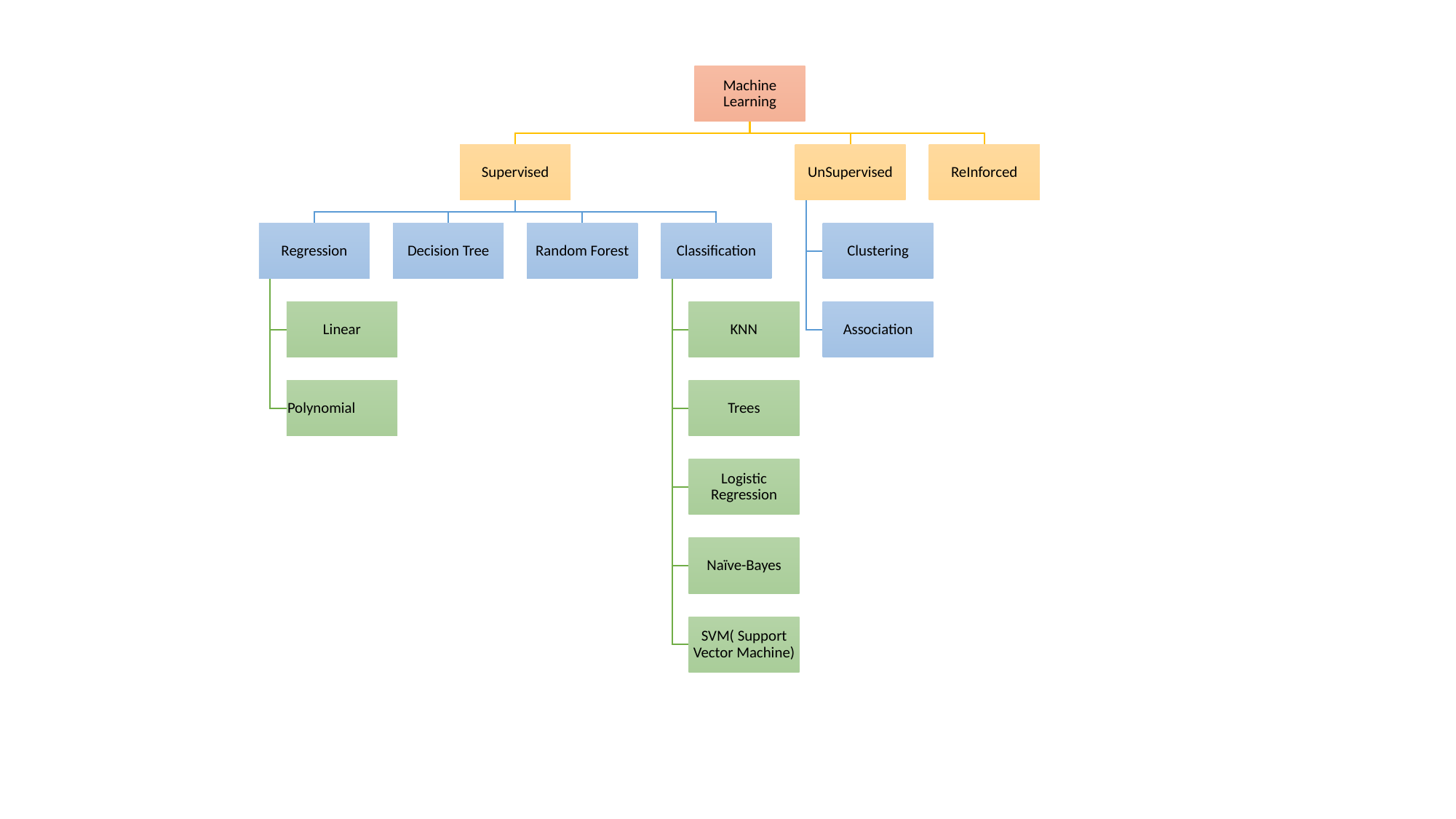

Machine Learning
Supervised
Regression
Linear
Polynomial
Decision Tree
Random Forest
Classification
KNN
Trees
Logistic Regression
Naïve-Bayes
SVM( Support Vector Machine)
UnSupervised
Clustering
Association
ReInforced